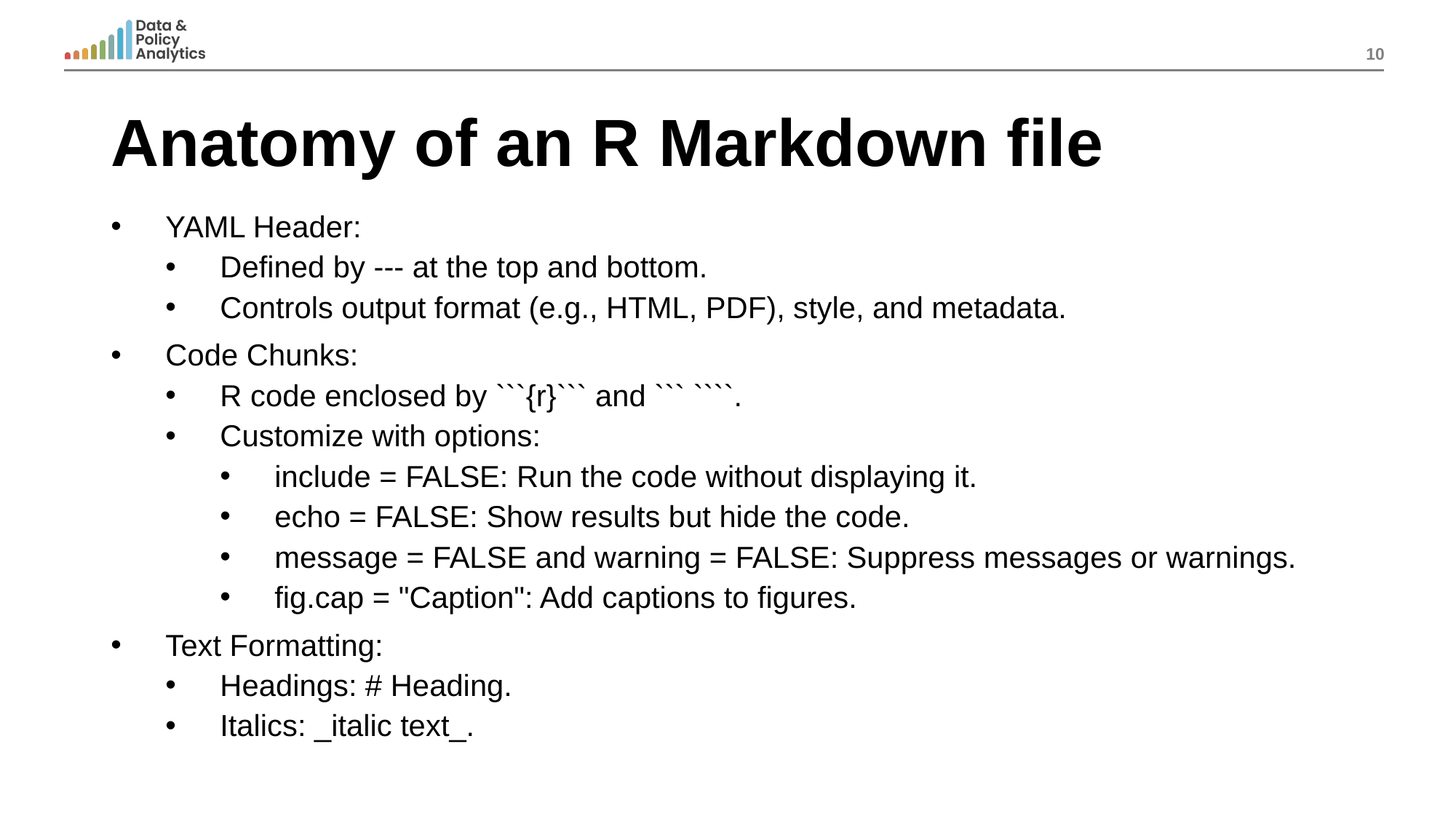

10
# Anatomy of an R Markdown file
YAML Header:
Defined by --- at the top and bottom.
Controls output format (e.g., HTML, PDF), style, and metadata.
Code Chunks:
R code enclosed by ```{r}``` and ``` ````.
Customize with options:
include = FALSE: Run the code without displaying it.
echo = FALSE: Show results but hide the code.
message = FALSE and warning = FALSE: Suppress messages or warnings.
fig.cap = "Caption": Add captions to figures.
Text Formatting:
Headings: # Heading.
Italics: _italic text_.